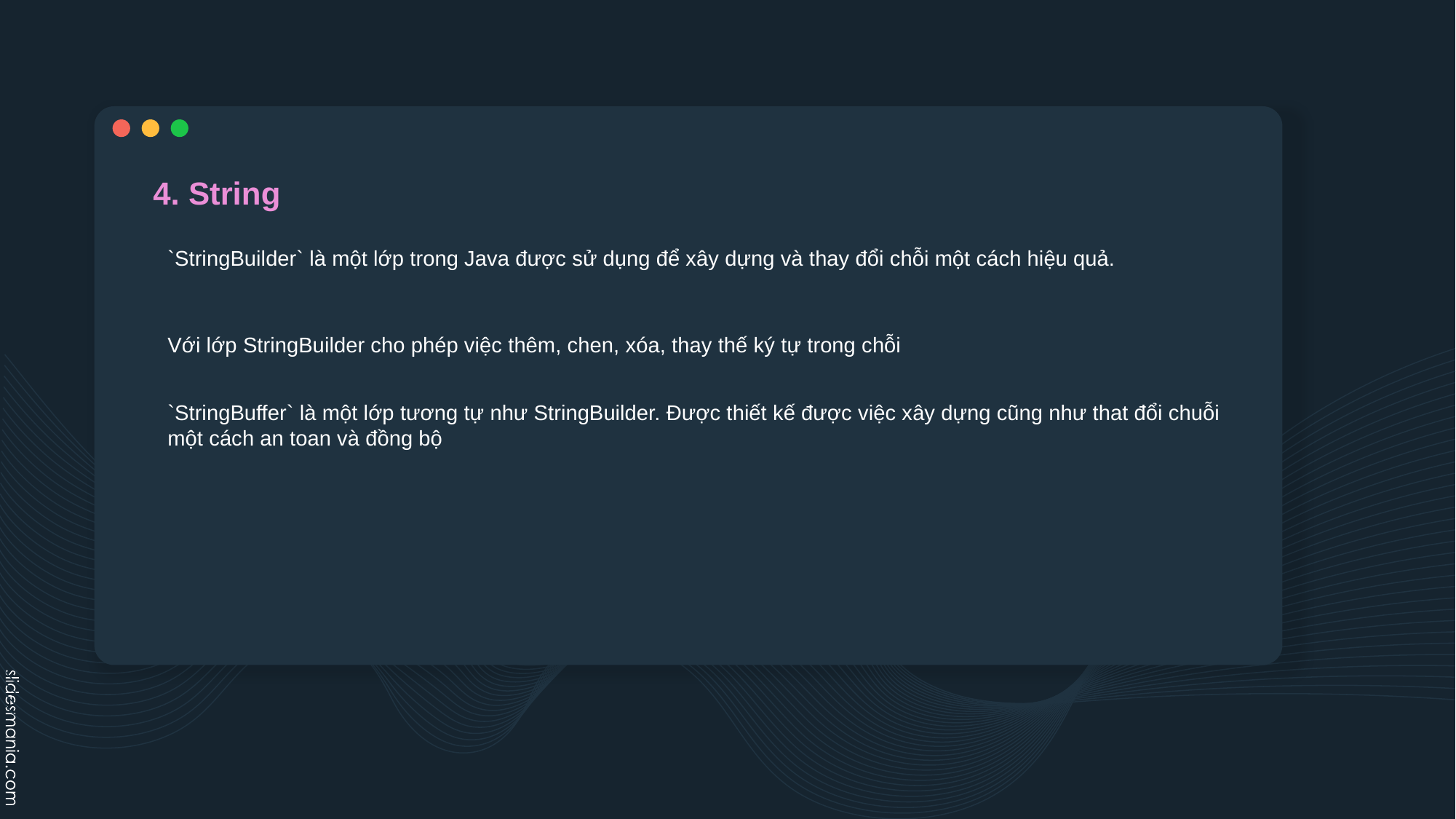

4. String
`StringBuilder` là một lớp trong Java được sử dụng để xây dựng và thay đổi chỗi một cách hiệu quả.
Với lớp StringBuilder cho phép việc thêm, chen, xóa, thay thế ký tự trong chỗi

`StringBuffer` là một lớp tương tự như StringBuilder. Được thiết kế được việc xây dựng cũng như that đổi chuỗi một cách an toan và đồng bộ